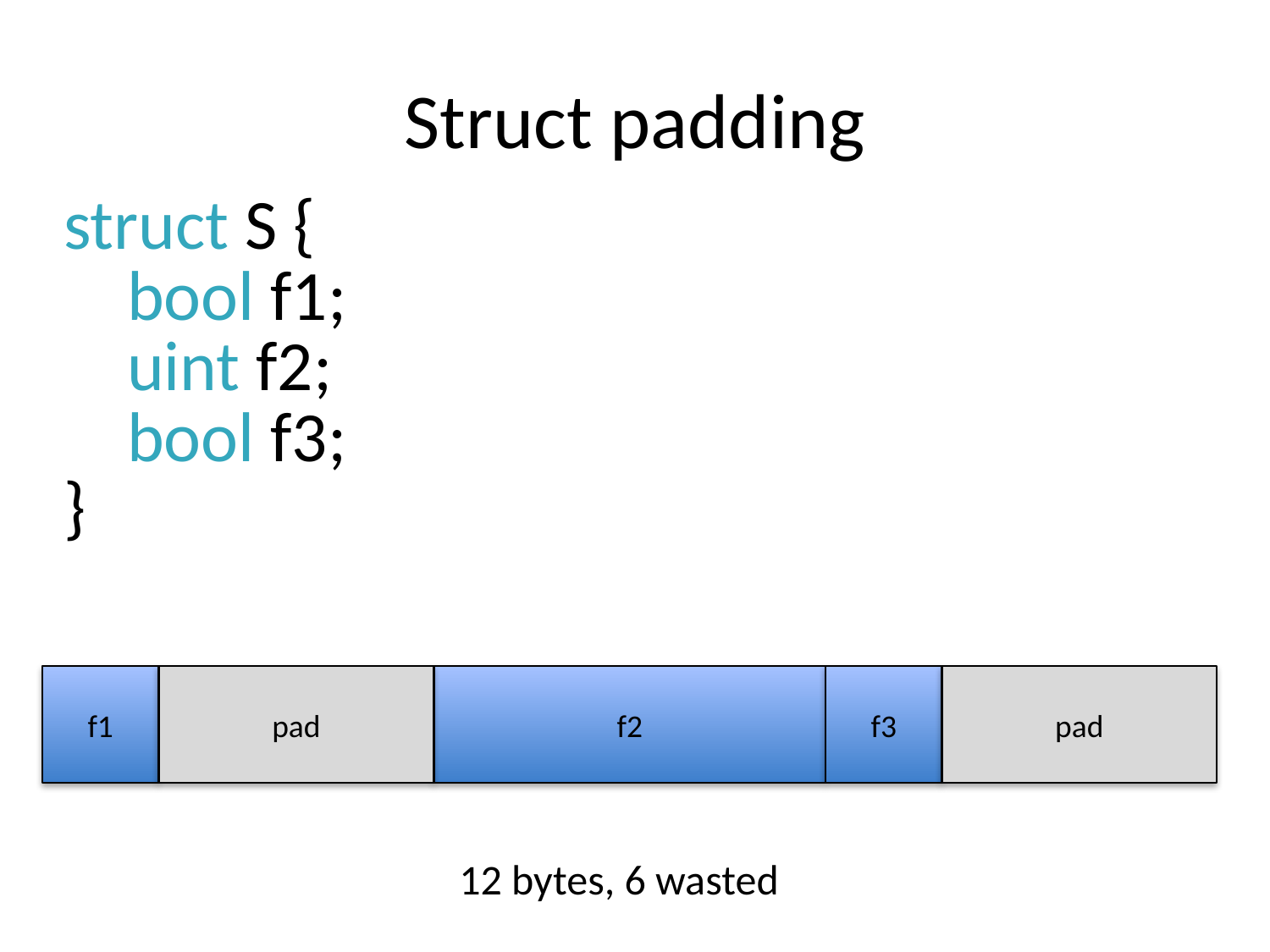

# Struct padding
| struct S { |
| --- |
| bool f1; |
| uint f2; |
| bool f3; |
| } |
f1
pad
f2
f3
pad
12 bytes, 6 wasted